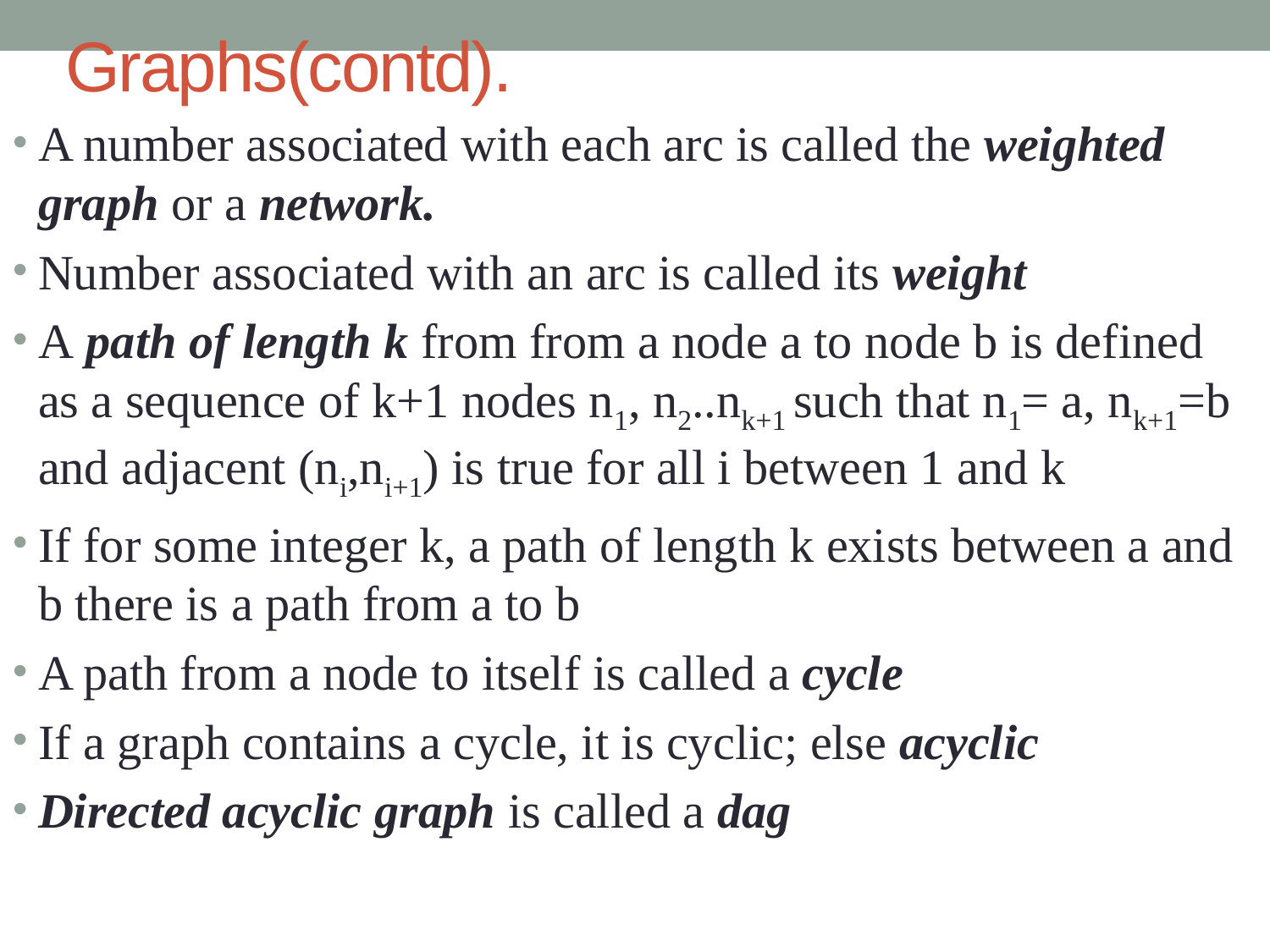

# Graphs(contd).
A number associated with each arc is called the weighted graph or a network.
Number associated with an arc is called its weight
A path of length k from from a node a to node b is defined as a sequence of k+1 nodes n1, n2..nk+1 such that n1= a, nk+1=b and adjacent (ni,ni+1) is true for all i between 1 and k
If for some integer k, a path of length k exists between a and b there is a path from a to b
A path from a node to itself is called a cycle
If a graph contains a cycle, it is cyclic; else acyclic
Directed acyclic graph is called a dag